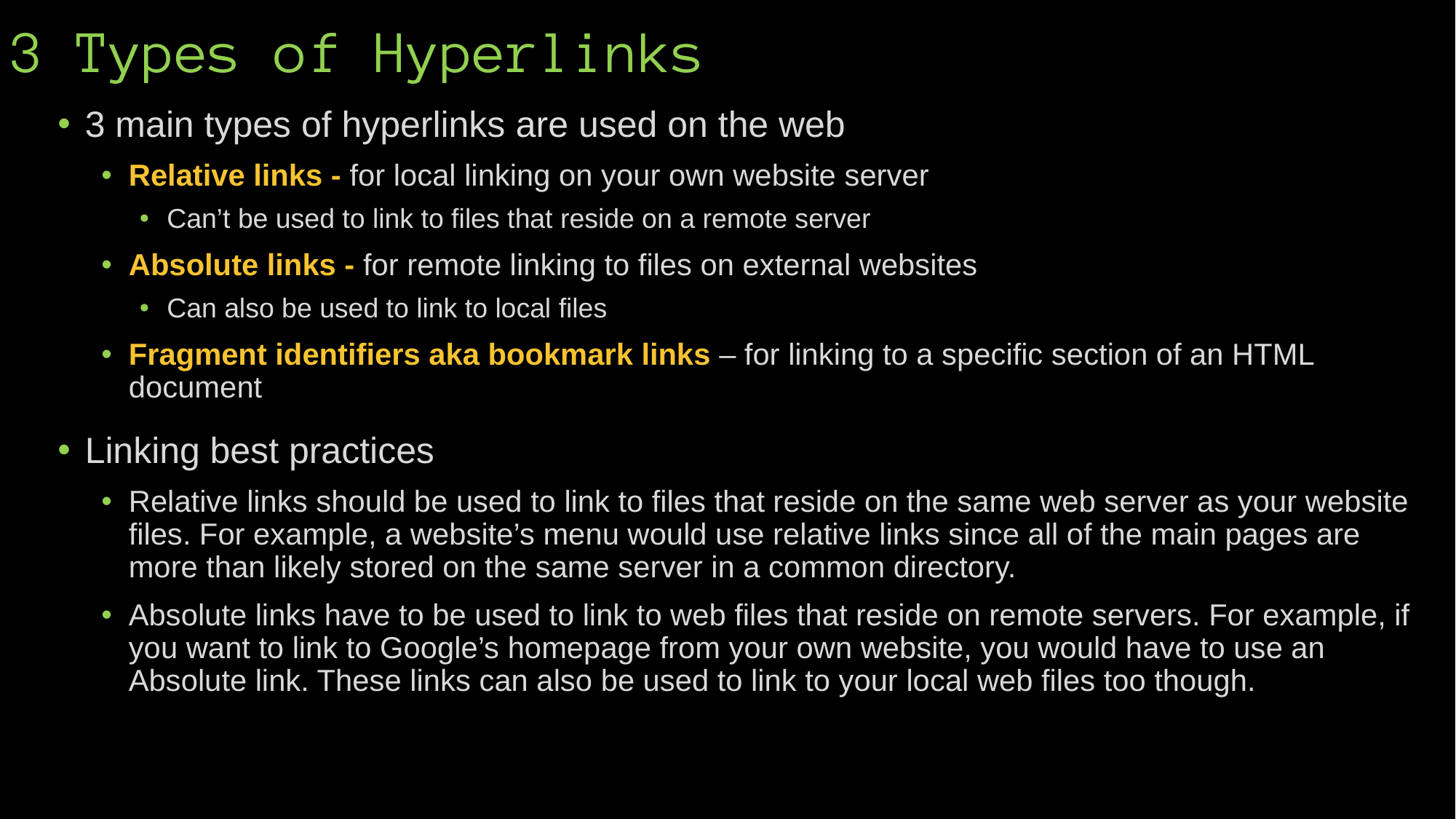

# 3 Types of Hyperlinks
3 main types of hyperlinks are used on the web
Relative links - for local linking on your own website server
Can’t be used to link to files that reside on a remote server
Absolute links - for remote linking to files on external websites
Can also be used to link to local files
Fragment identifiers aka bookmark links – for linking to a specific section of an HTML document
Linking best practices
Relative links should be used to link to files that reside on the same web server as your website files. For example, a website’s menu would use relative links since all of the main pages are more than likely stored on the same server in a common directory.
Absolute links have to be used to link to web files that reside on remote servers. For example, if you want to link to Google’s homepage from your own website, you would have to use an Absolute link. These links can also be used to link to your local web files too though.